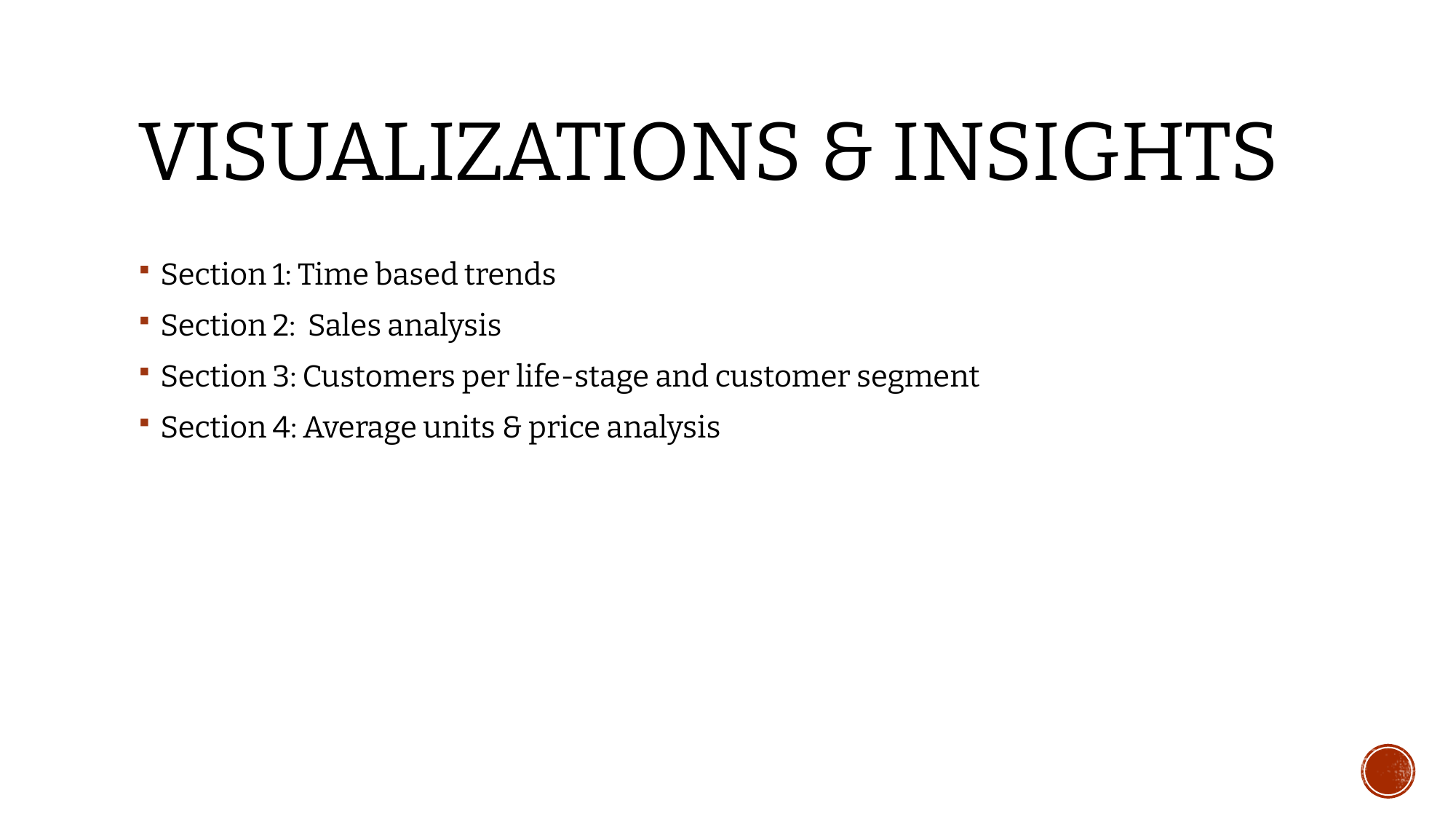

# Visualizations & insights
Section 1: Time based trends
Section 2:  Sales analysis
Section 3: Customers per life-stage and customer segment
Section 4: Average units & price analysis